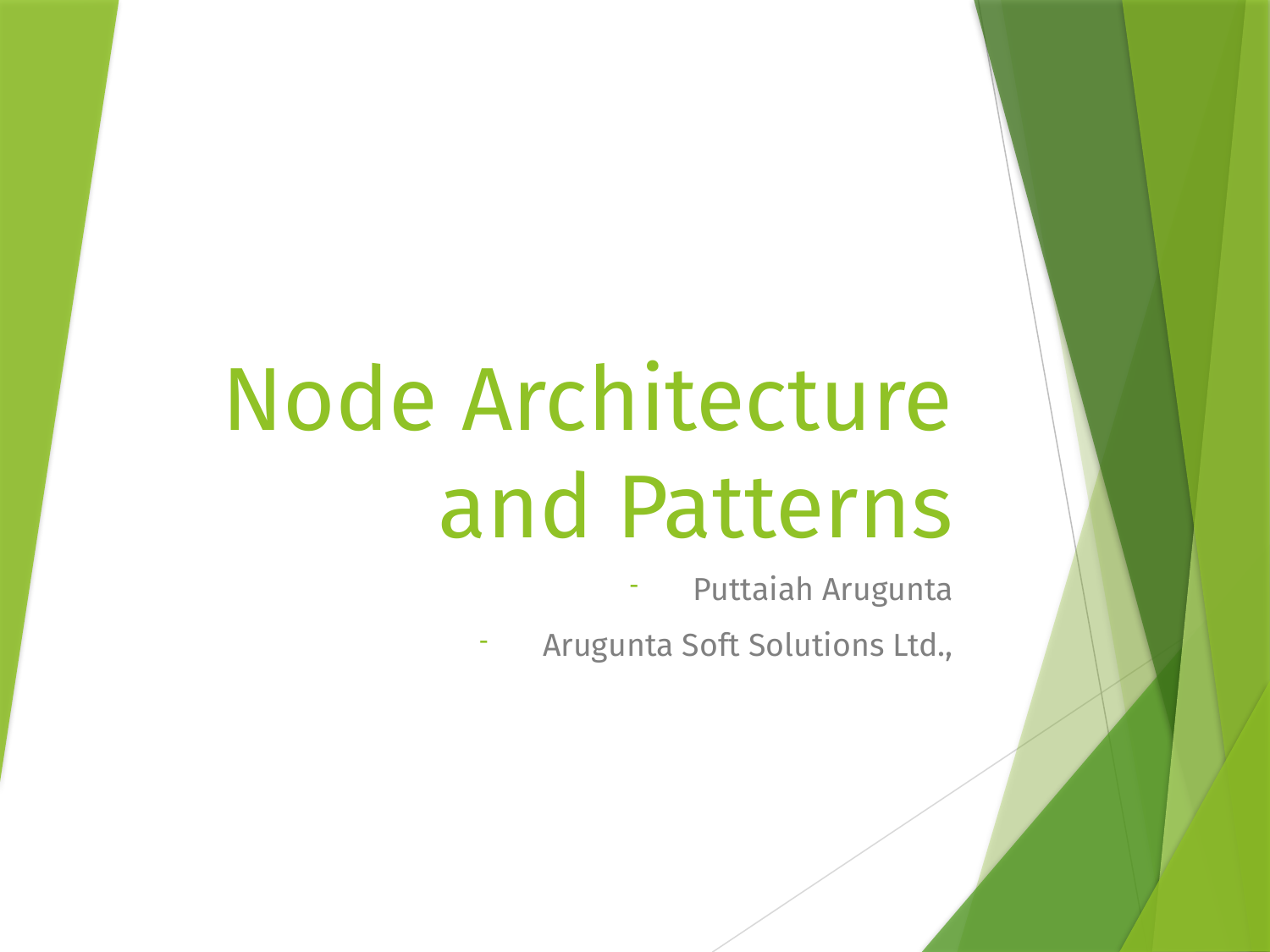

# Node Architecture and Patterns
Puttaiah Arugunta
Arugunta Soft Solutions Ltd.,